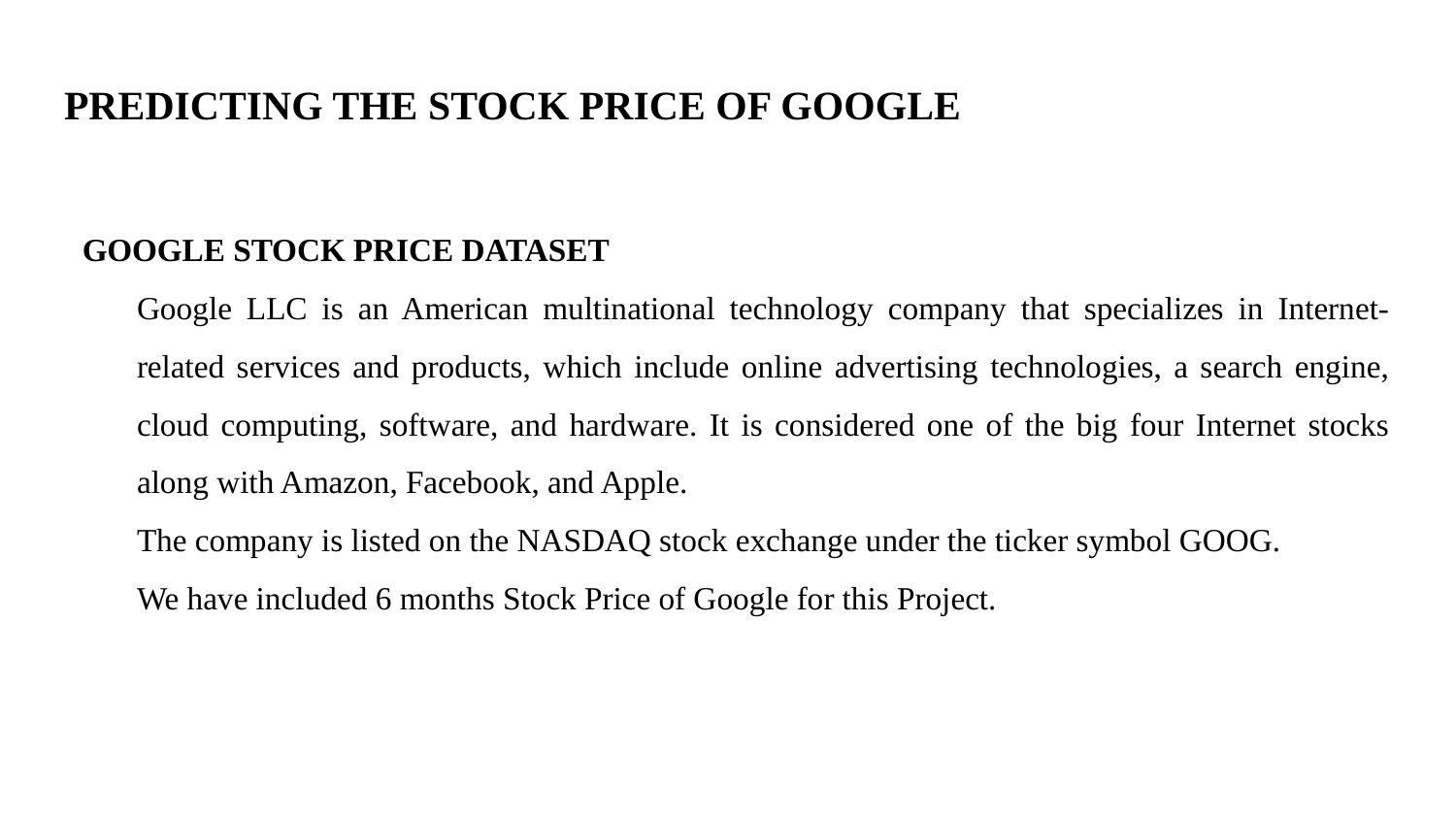

# PREDICTING THE STOCK PRICE OF GOOGLE
GOOGLE STOCK PRICE DATASET
	Google LLC is an American multinational technology company that specializes in Internet-related services and products, which include online advertising technologies, a search engine, cloud computing, software, and hardware. It is considered one of the big four Internet stocks along with Amazon, Facebook, and Apple.
	The company is listed on the NASDAQ stock exchange under the ticker symbol GOOG.
	We have included 6 months Stock Price of Google for this Project.